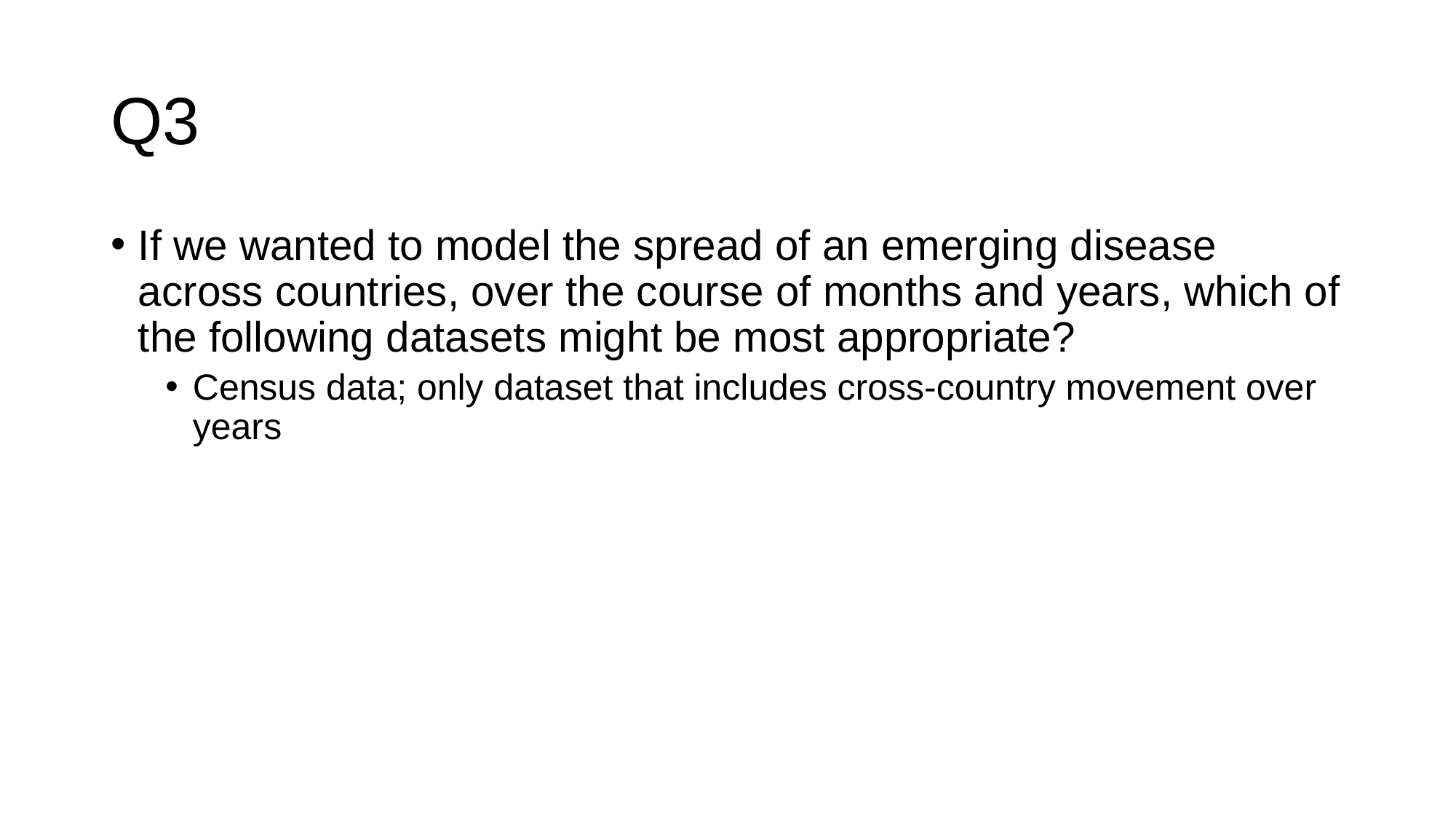

# Q3
If we wanted to model the spread of an emerging disease across countries, over the course of months and years, which of the following datasets might be most appropriate?
Census data; only dataset that includes cross-country movement over years